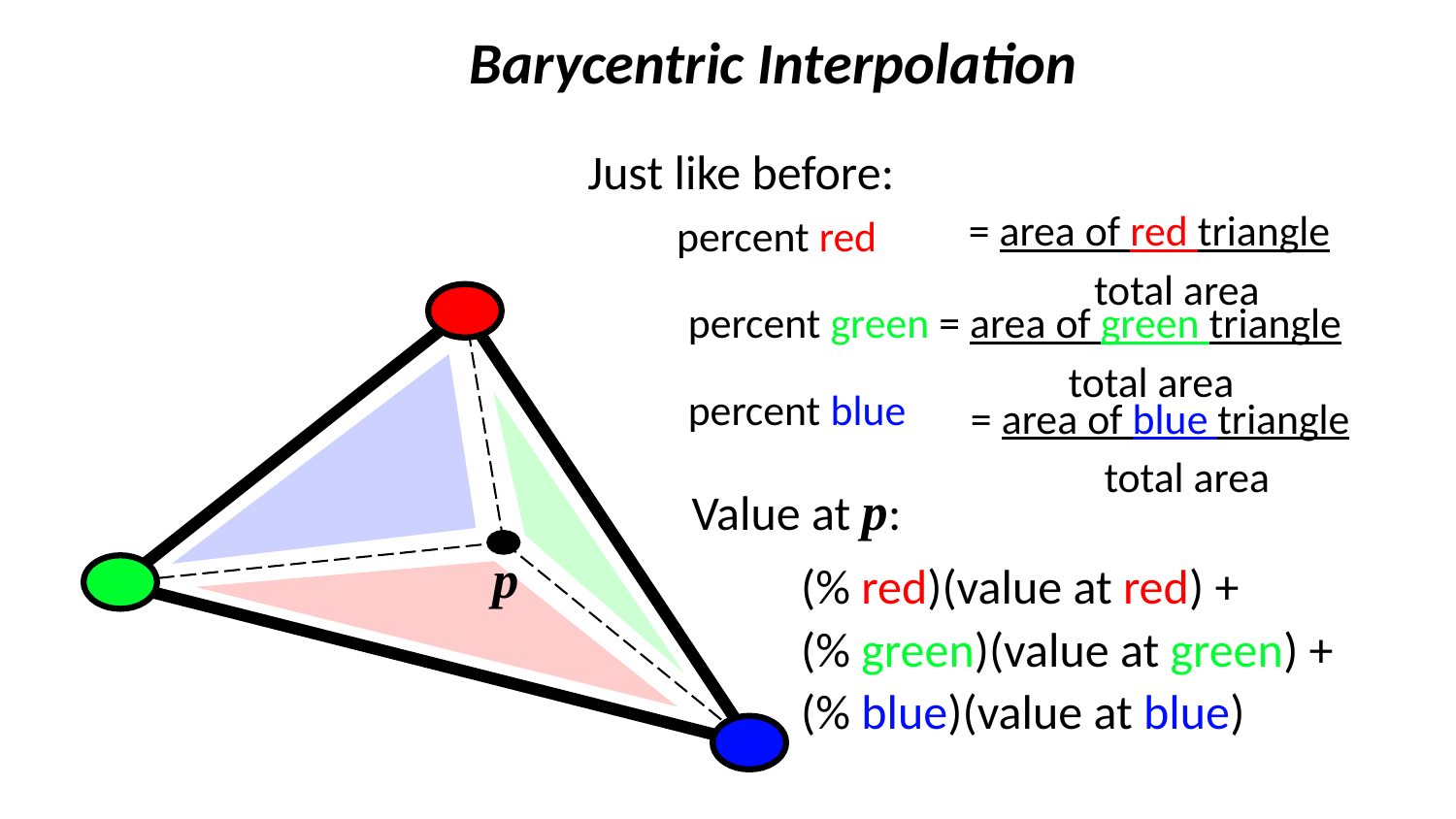

Barycentric Interpolation
Just like before:
percent red
= area of red triangle
total area

percent green = area of green triangle
total area

percent blue
= area of blue triangle
total area

Value at p:
(% red)(value at red) +
(% green)(value at green) +
(% blue)(value at blue)

p